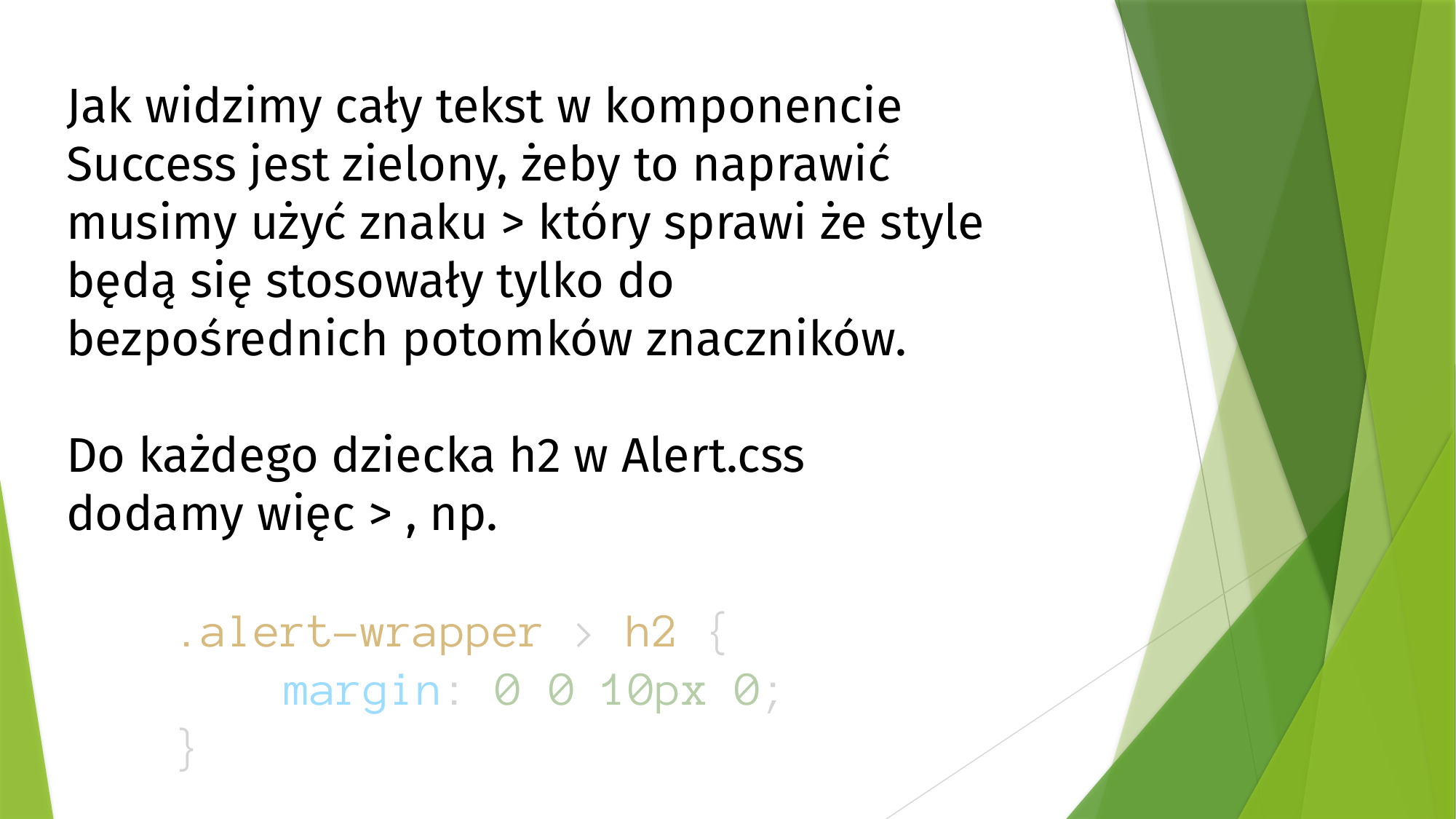

Jak widzimy cały tekst w komponencie Success jest zielony, żeby to naprawić musimy użyć znaku > który sprawi że style będą się stosowały tylko do bezpośrednich potomków znaczników.

Do każdego dziecka h2 w Alert.css dodamy więc > , np.

	.alert-wrapper > h2 {
    		margin: 0 0 10px 0;
   	}